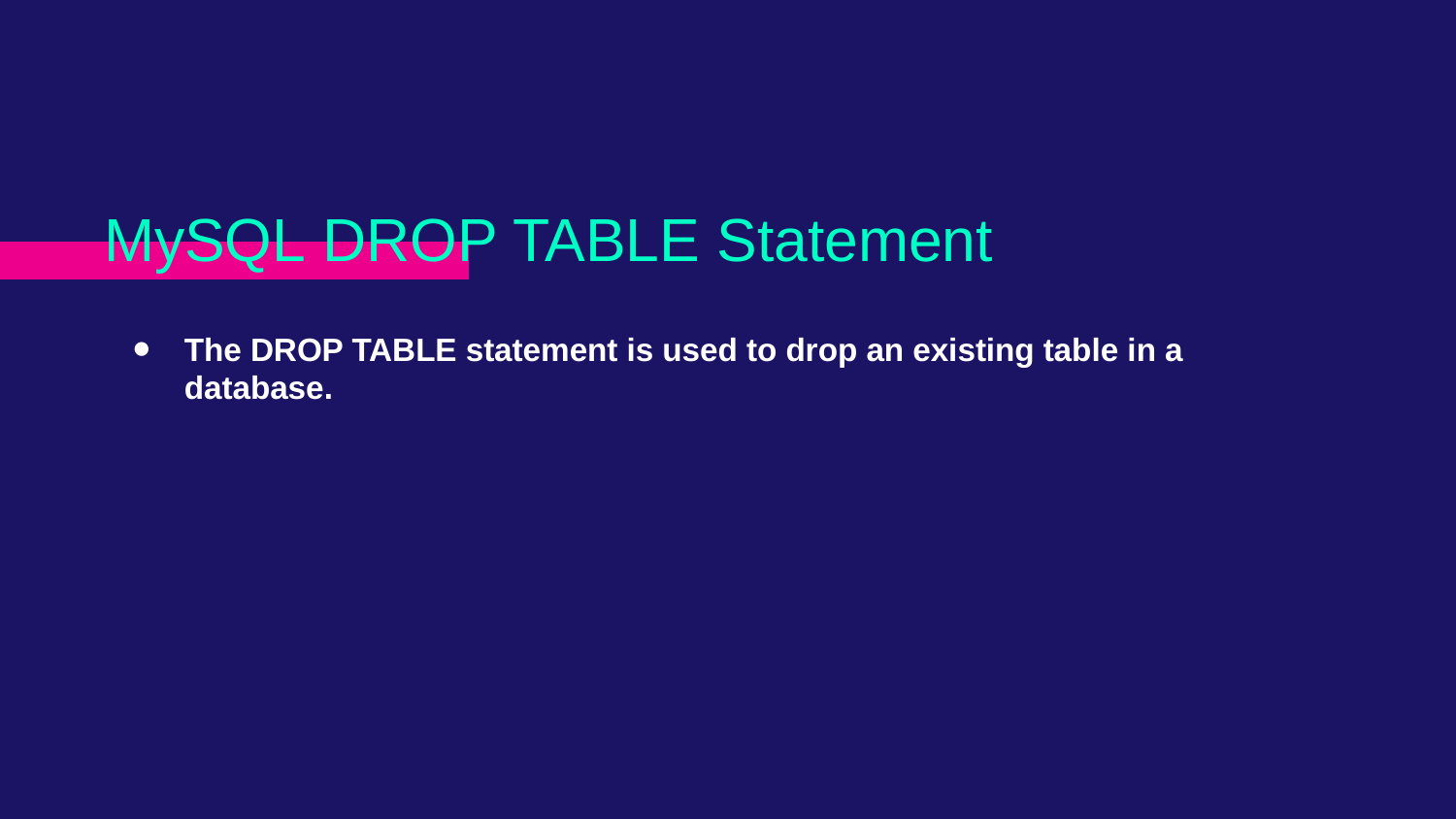

# MySQL DROP TABLE Statement
The DROP TABLE statement is used to drop an existing table in a database.